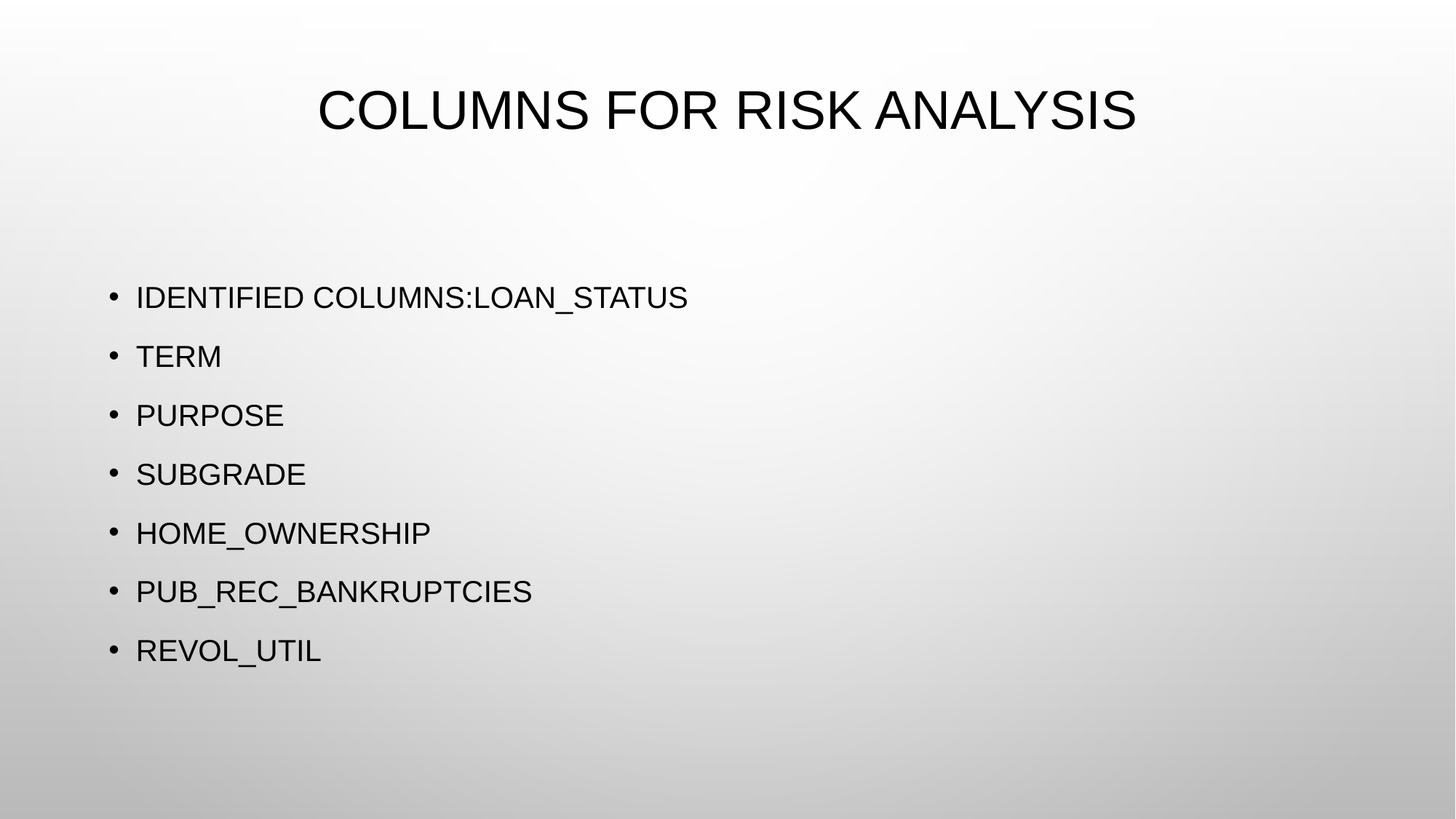

# Columns for Risk Analysis
Identified Columns:loan_status
term
purpose
subgrade
home_ownership
pub_rec_bankruptcies
revol_util